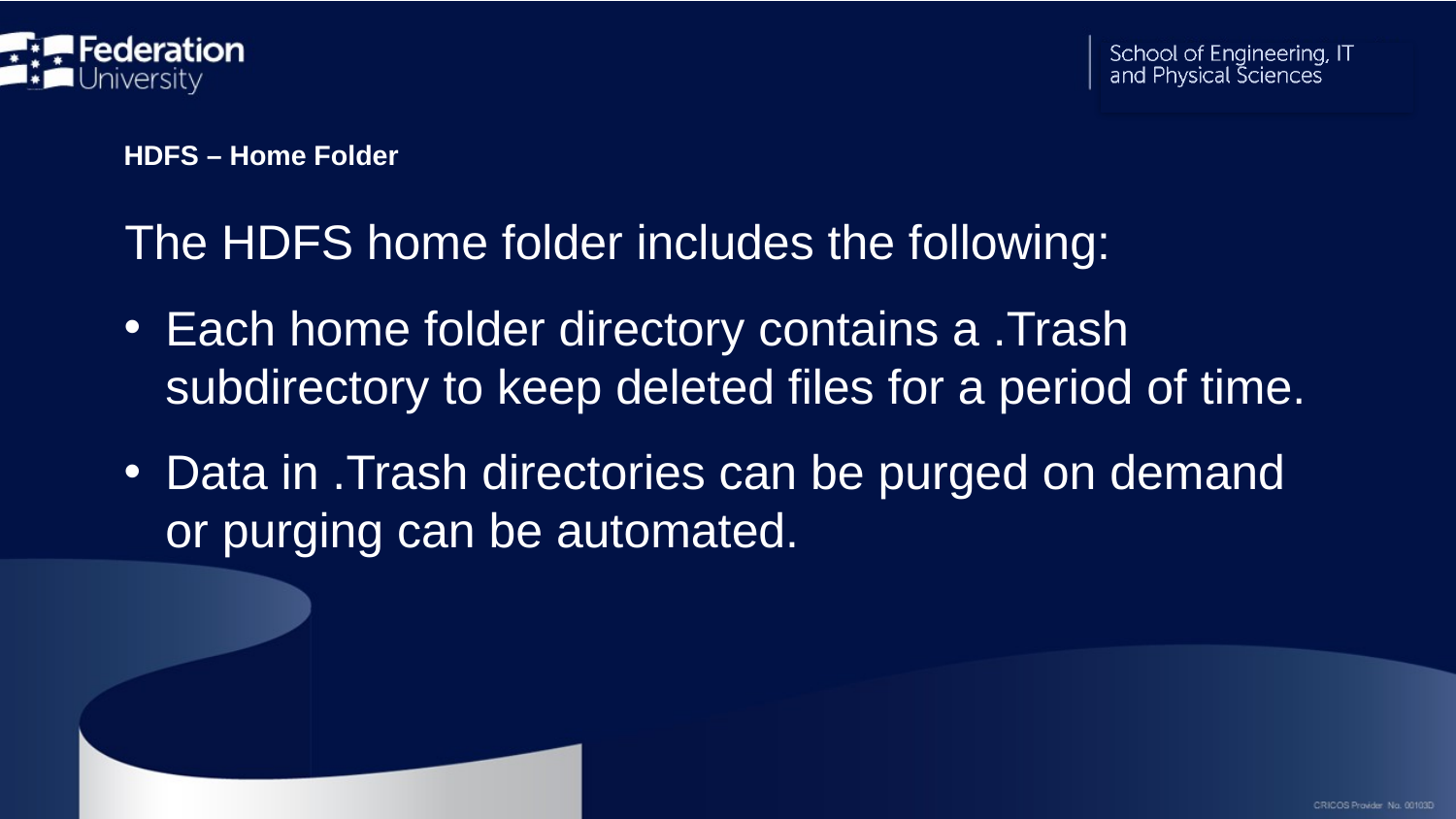

# HDFS – Home Folder
The HDFS home folder includes the following:
Each home folder directory contains a .Trash subdirectory to keep deleted files for a period of time.
Data in .Trash directories can be purged on demand
or purging can be automated.